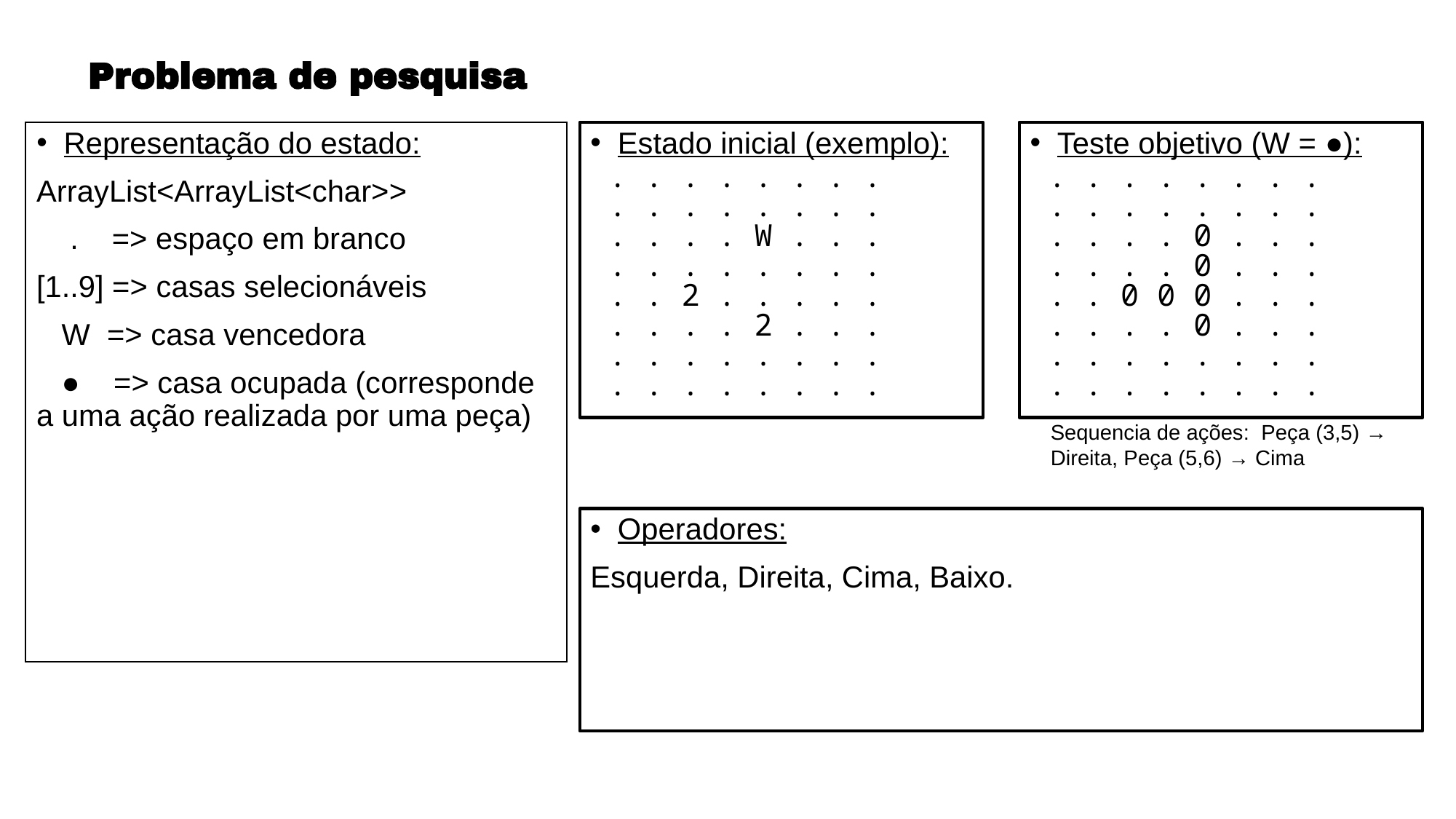

Problema de pesquisa
Representação do estado:
ArrayList<ArrayList<char>>
    .    => espaço em branco
[1..9] => casas selecionáveis
   W  => casa vencedora
   ●    => casa ocupada (corresponde a uma ação realizada por uma peça)
Estado inicial (exemplo):
 . . . . . . . .
 . . . . . . . .
 . . . . W . . .
 . . . . . . . .
 . . 2 . . . . .
 . . . . 2 . . .
 . . . . . . . .
 . . . . . . . .

Teste objetivo (W = ●):
 . . . . . . . .
 . . . . . . . .
 . . . . 0 . . .
 . . . . 0 . . .
 . . 0 0 0 . . .
 . . . . 0 . . .
 . . . . . . . .
 . . . . . . . .

Sequencia de ações:  Peça (3,5) → Direita, Peça (5,6) → Cima
Operadores:
Esquerda, Direita, Cima, Baixo.